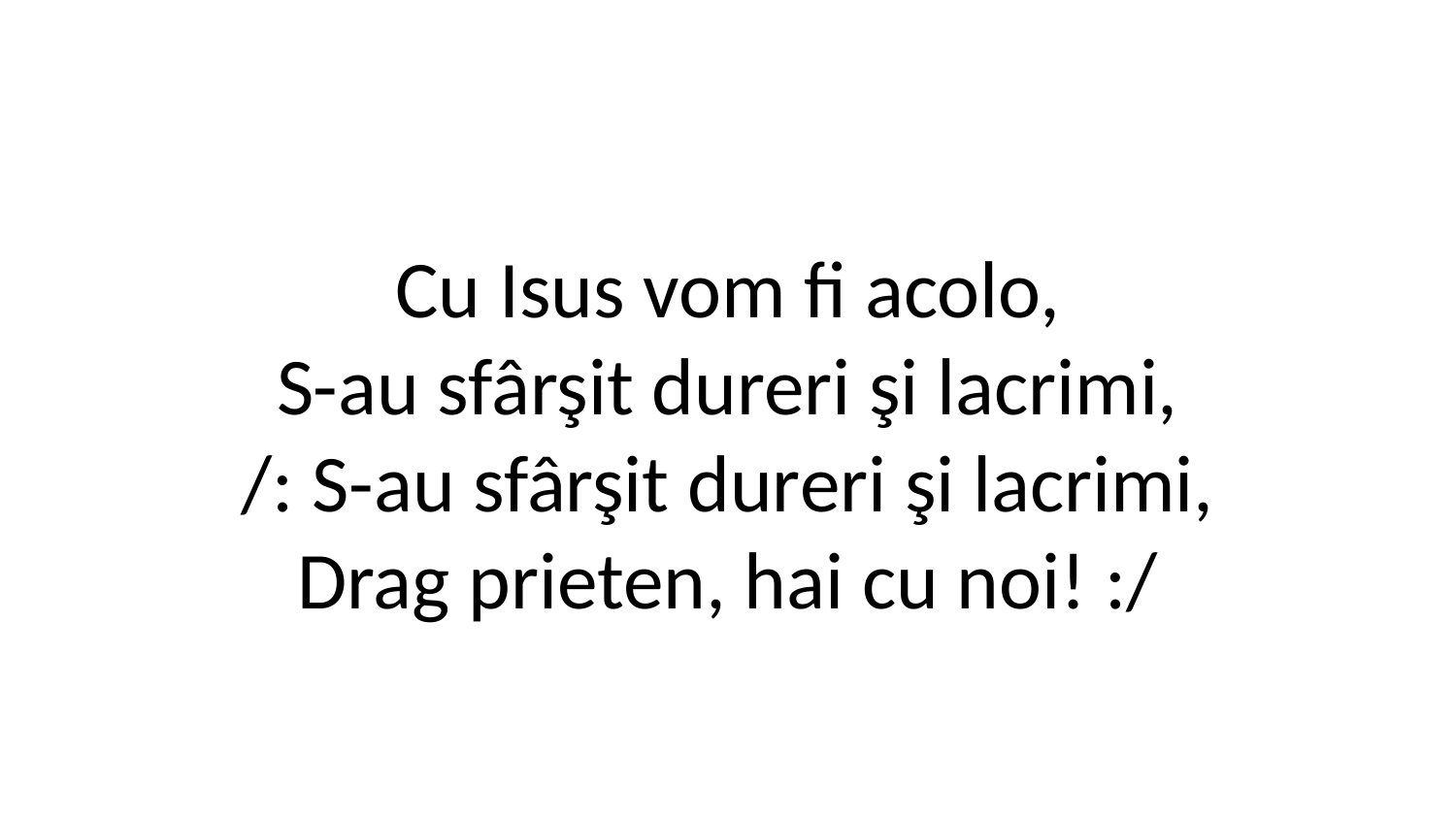

Cu Isus vom fi acolo,
S-au sfârşit dureri şi lacrimi,
/: S-au sfârşit dureri şi lacrimi,
Drag prieten, hai cu noi! :/